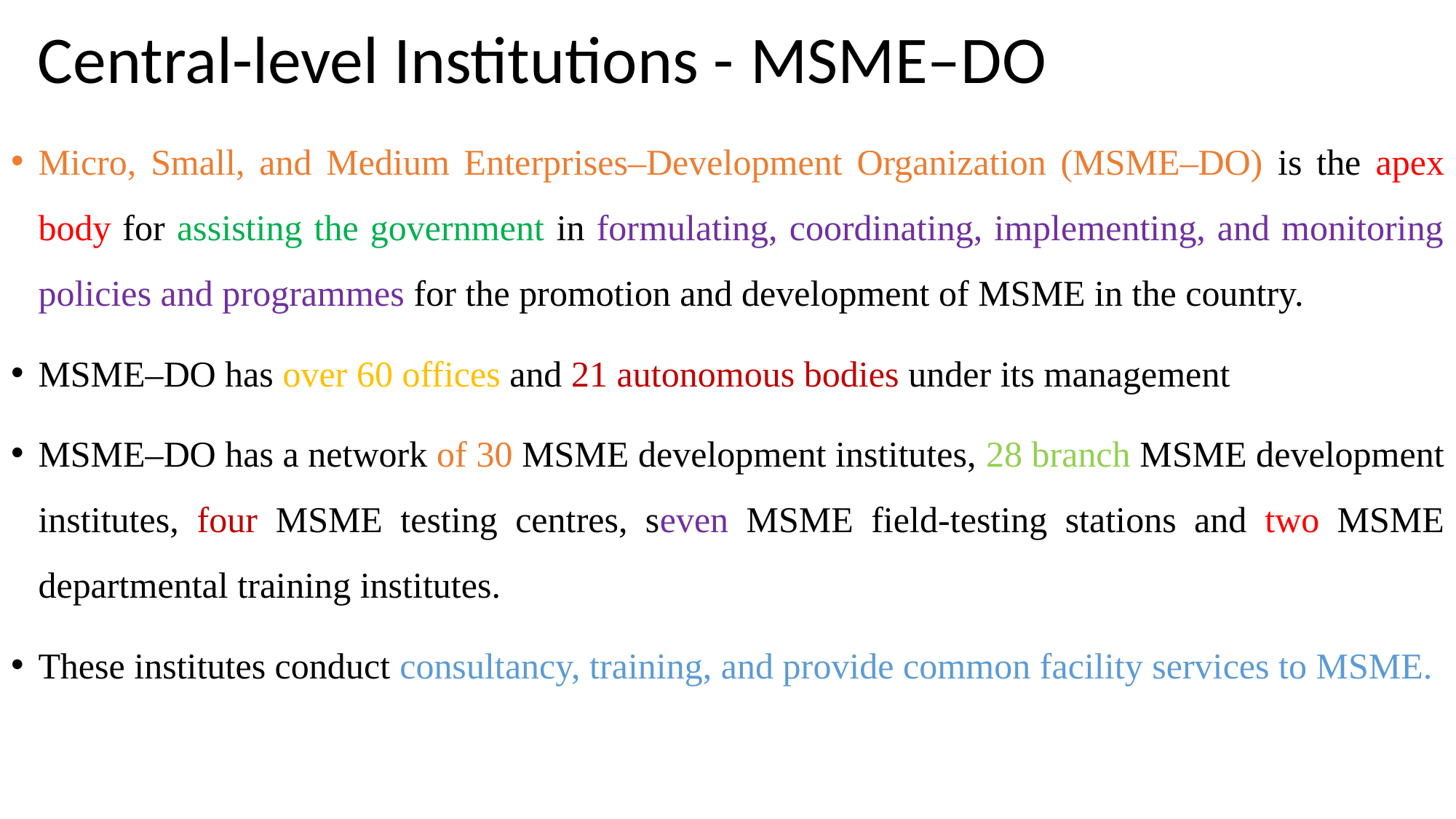

# Central-level Institutions - MSME–DO
Micro, Small, and Medium Enterprises–Development Organization (MSME–DO) is the apex body for assisting the government in formulating, coordinating, implementing, and monitoring policies and programmes for the promotion and development of MSME in the country.
MSME–DO has over 60 offices and 21 autonomous bodies under its management
MSME–DO has a network of 30 MSME development institutes, 28 branch MSME development institutes, four MSME testing centres, seven MSME field-testing stations and two MSME departmental training institutes.
These institutes conduct consultancy, training, and provide common facility services to MSME.